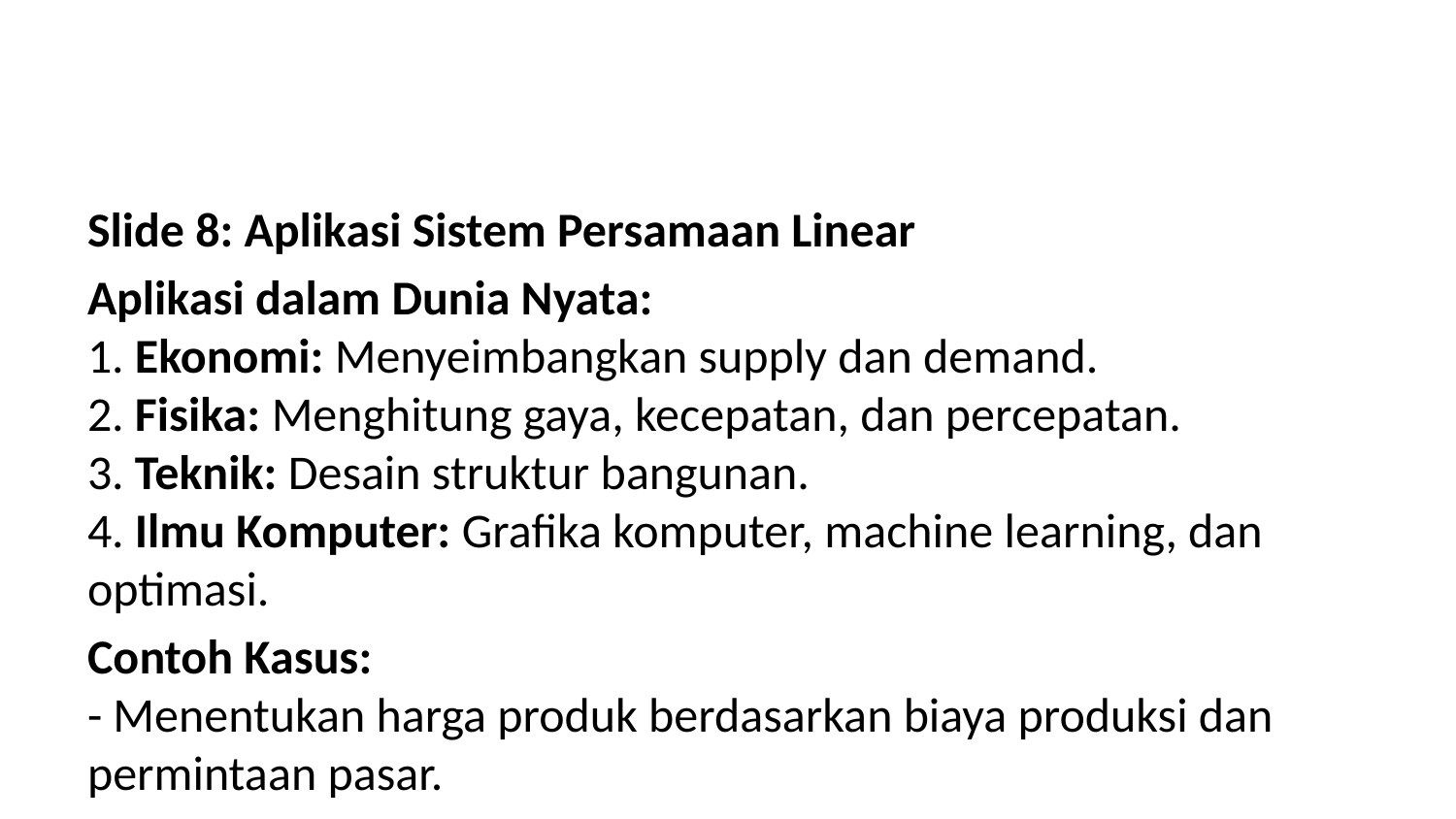

Slide 8: Aplikasi Sistem Persamaan Linear
Aplikasi dalam Dunia Nyata:
1. Ekonomi: Menyeimbangkan supply dan demand.
2. Fisika: Menghitung gaya, kecepatan, dan percepatan.
3. Teknik: Desain struktur bangunan.
4. Ilmu Komputer: Grafika komputer, machine learning, dan optimasi.
Contoh Kasus:
- Menentukan harga produk berdasarkan biaya produksi dan permintaan pasar.